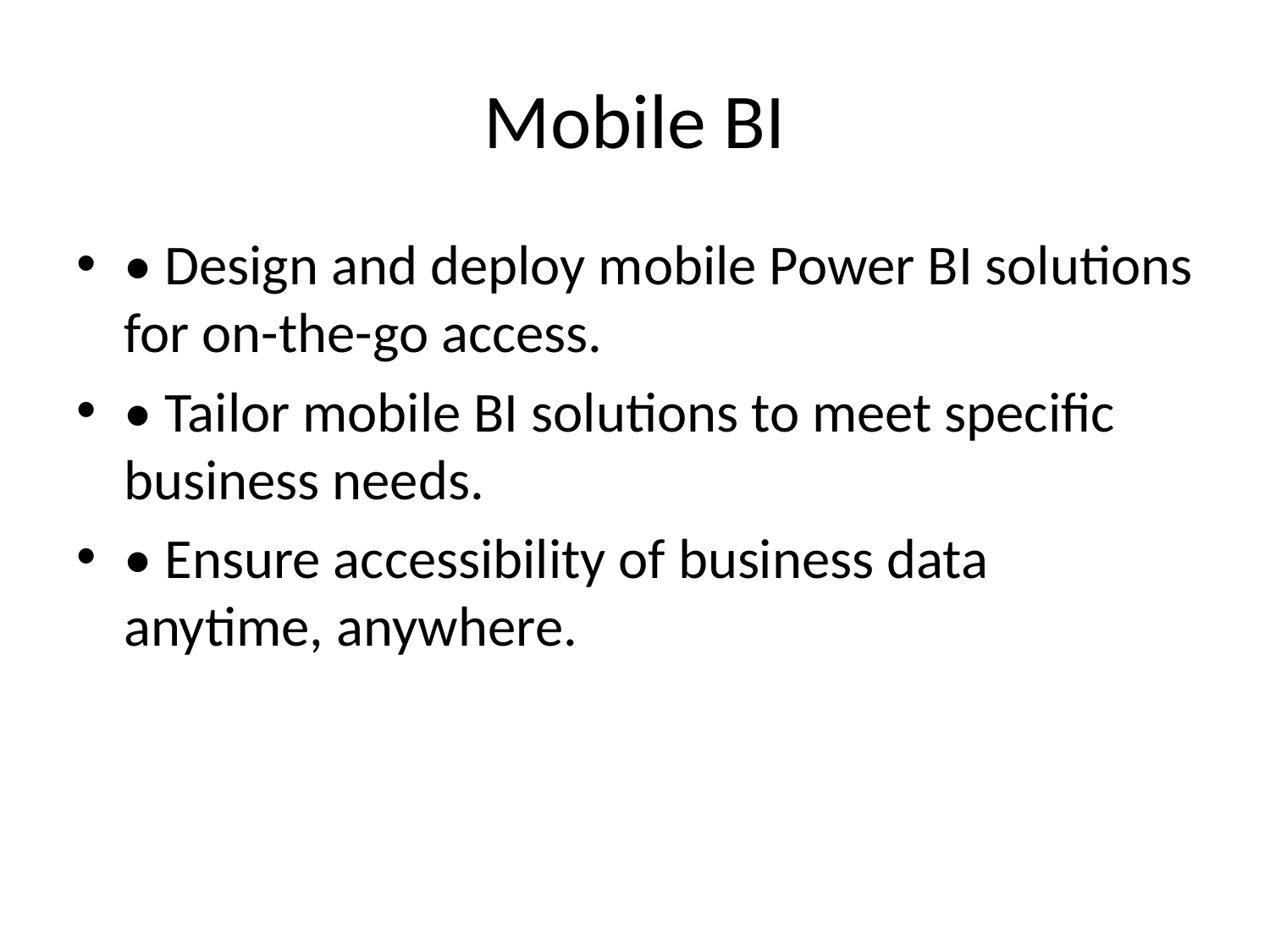

# Mobile BI
• Design and deploy mobile Power BI solutions for on-the-go access.
• Tailor mobile BI solutions to meet specific business needs.
• Ensure accessibility of business data anytime, anywhere.